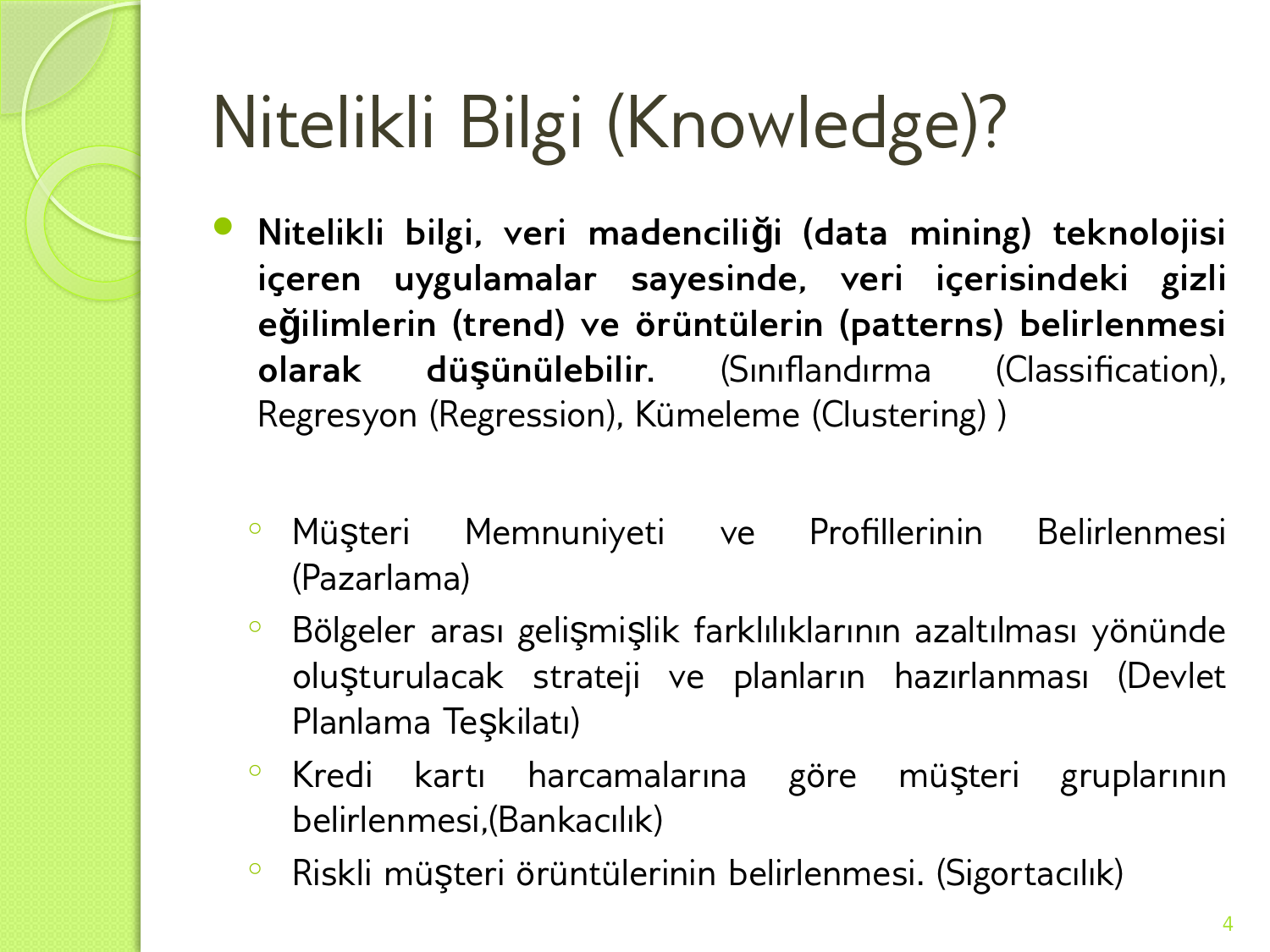

# Nitelikli Bilgi (Knowledge)?
Nitelikli bilgi, veri madenciliği (data mining) teknolojisi içeren uygulamalar sayesinde, veri içerisindeki gizli eğilimlerin (trend) ve örüntülerin (patterns) belirlenmesi olarak düşünülebilir. (Sınıflandırma (Classification), Regresyon (Regression), Kümeleme (Clustering) )

Müşteri Memnuniyeti ve Profillerinin Belirlenmesi (Pazarlama)
Bölgeler arası gelişmişlik farklılıklarının azaltılması yönünde oluşturulacak strateji ve planların hazırlanması (Devlet Planlama Teşkilatı)
Kredi kartı harcamalarına göre müşteri gruplarının belirlenmesi,(Bankacılık)
Riskli müşteri örüntülerinin belirlenmesi. (Sigortacılık)
4